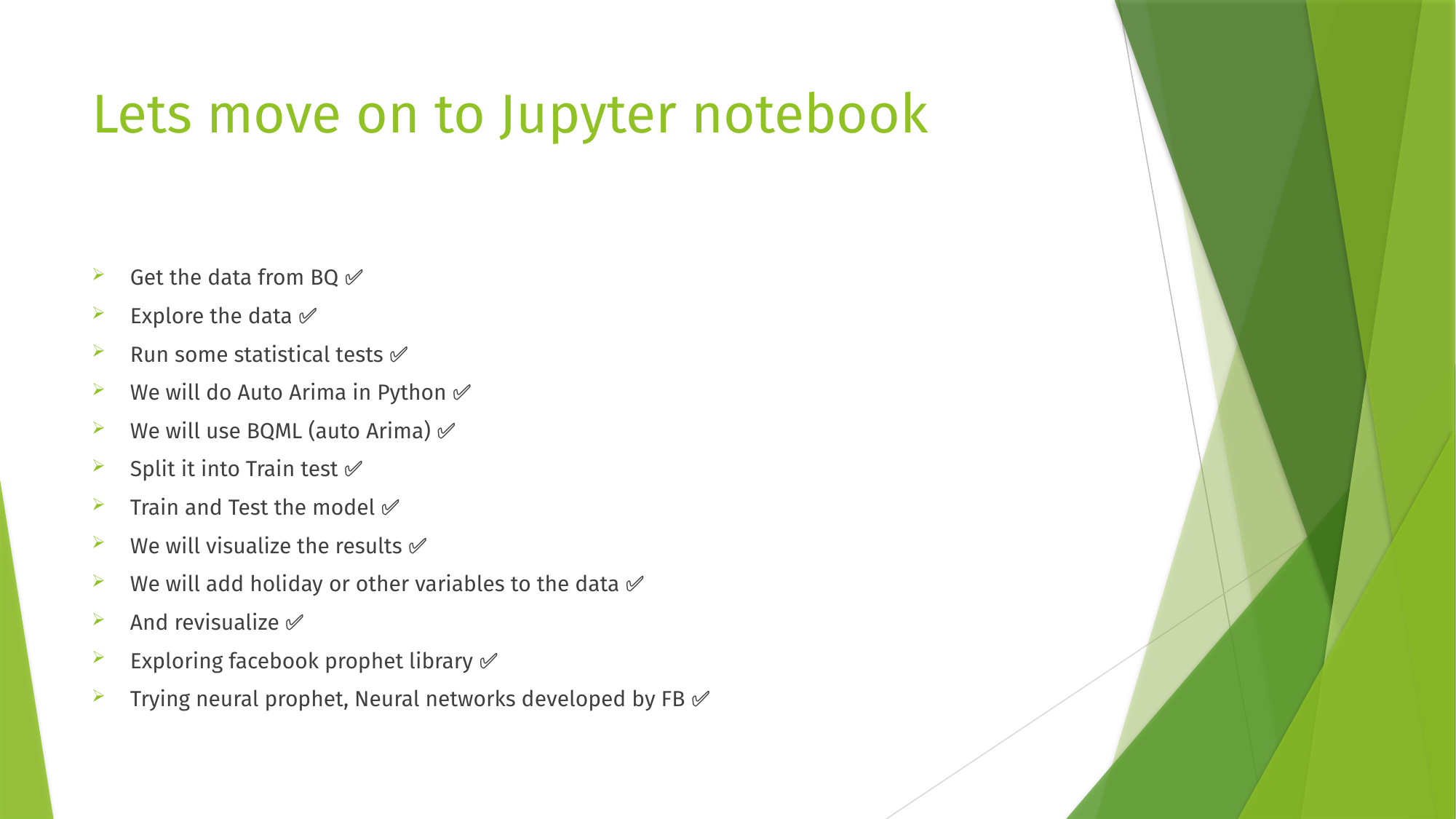

# Lets move on to Jupyter notebook
Get the data from BQ ✅
Explore the data ✅
Run some statistical tests ✅
We will do Auto Arima in Python ✅
We will use BQML (auto Arima) ✅
Split it into Train test ✅
Train and Test the model ✅
We will visualize the results ✅
We will add holiday or other variables to the data ✅
And revisualize ✅
Exploring facebook prophet library ✅
Trying neural prophet, Neural networks developed by FB ✅